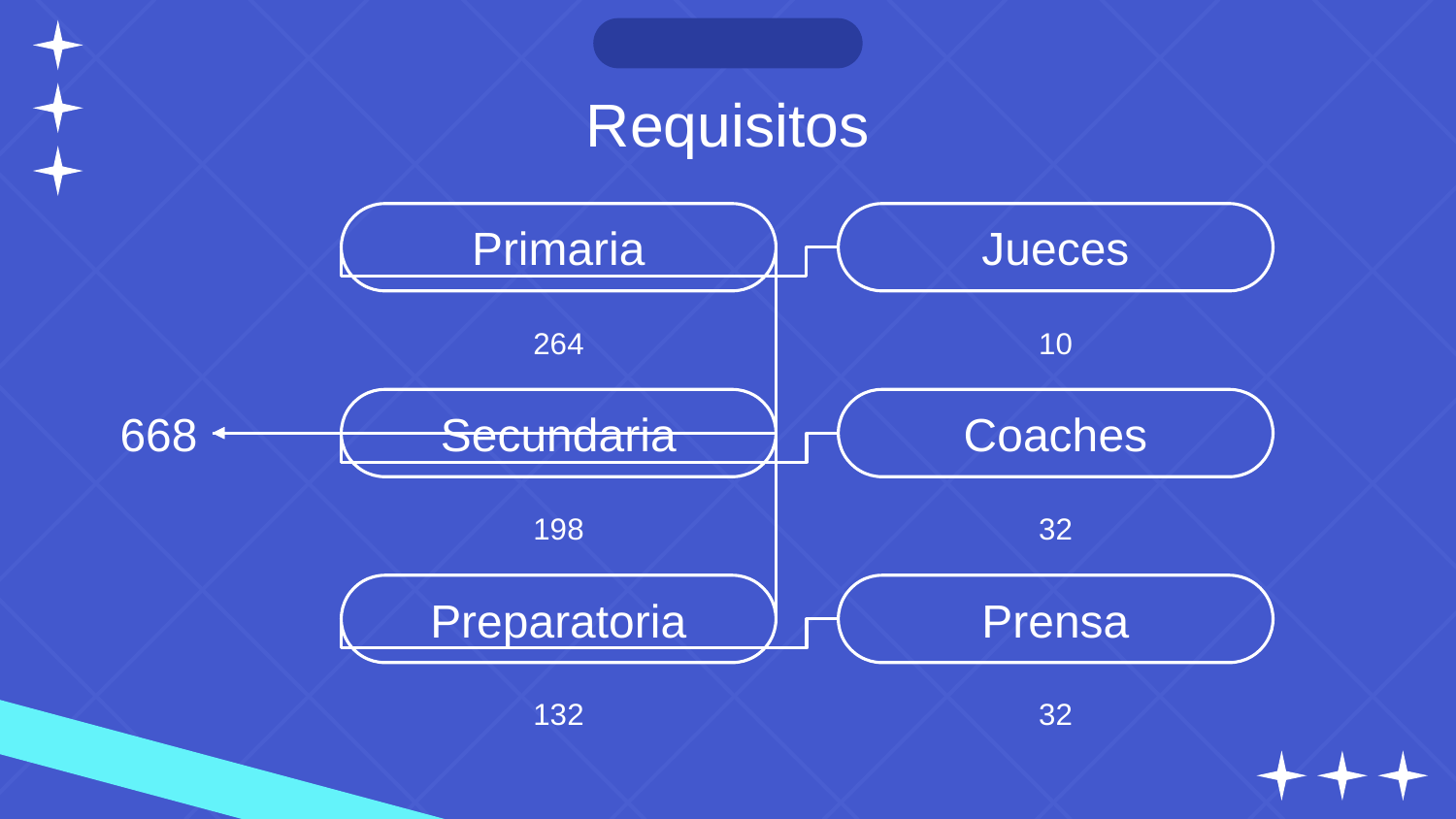

# Requisitos

Primaria
Jueces
264
10

668
Secundaria
Coaches
198
32

Preparatoria
Prensa
132
32